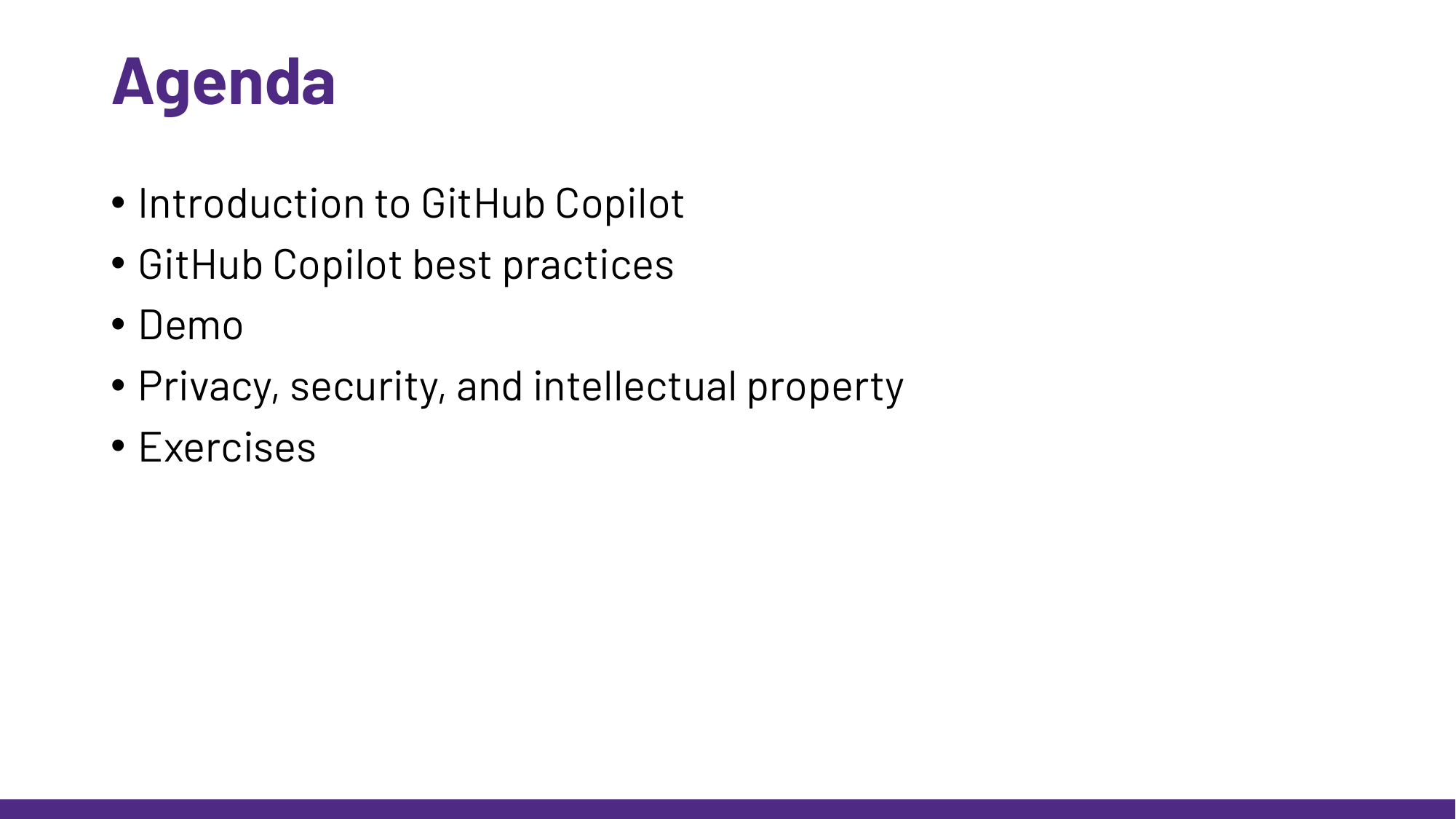

# Agenda
Introduction to GitHub Copilot
GitHub Copilot best practices
Demo
Privacy, security, and intellectual property
Exercises